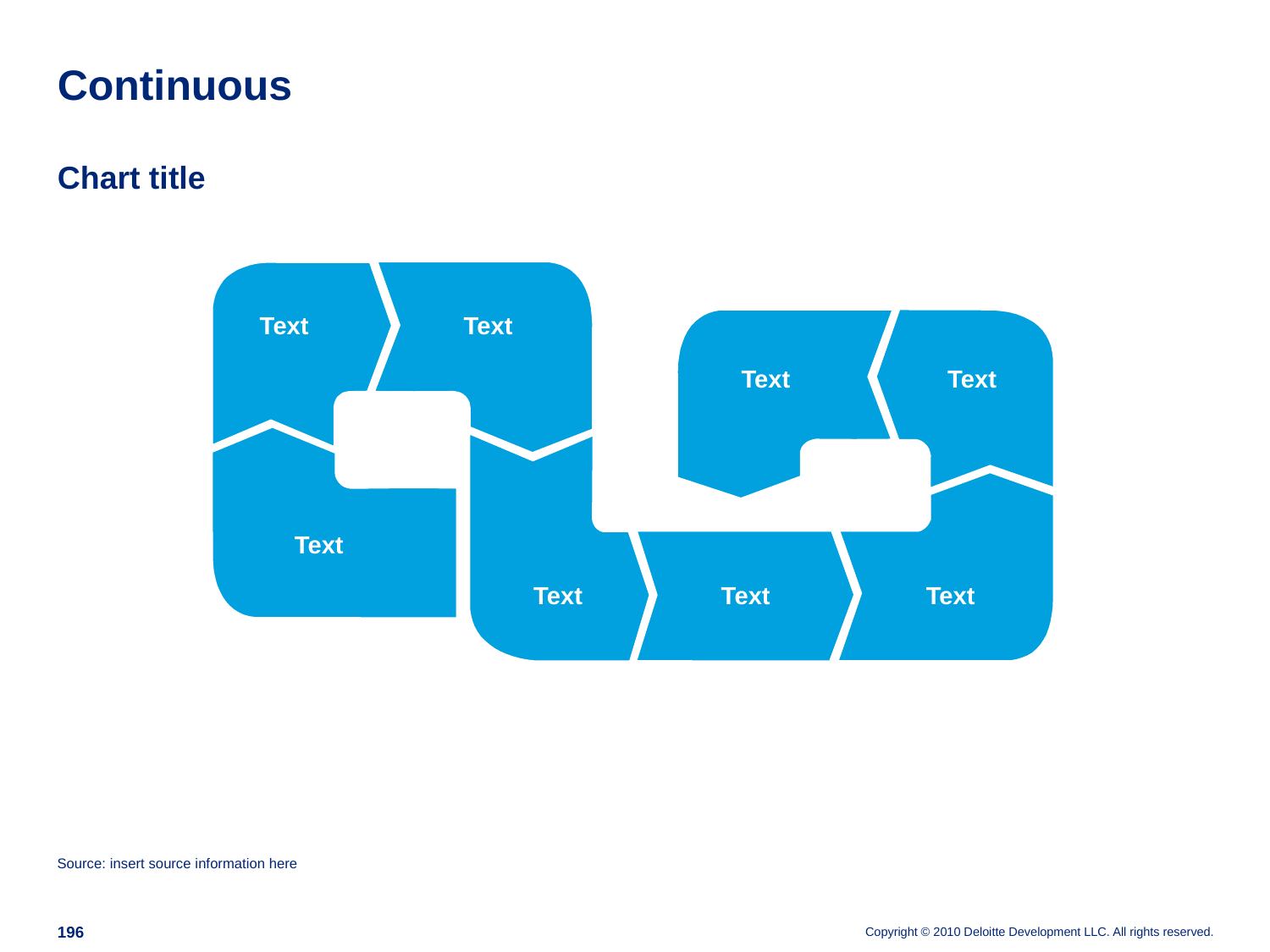

# Continuous
Chart title

Text
Text
Text
Text

Text
Text
Text
Text
Source: insert source information here